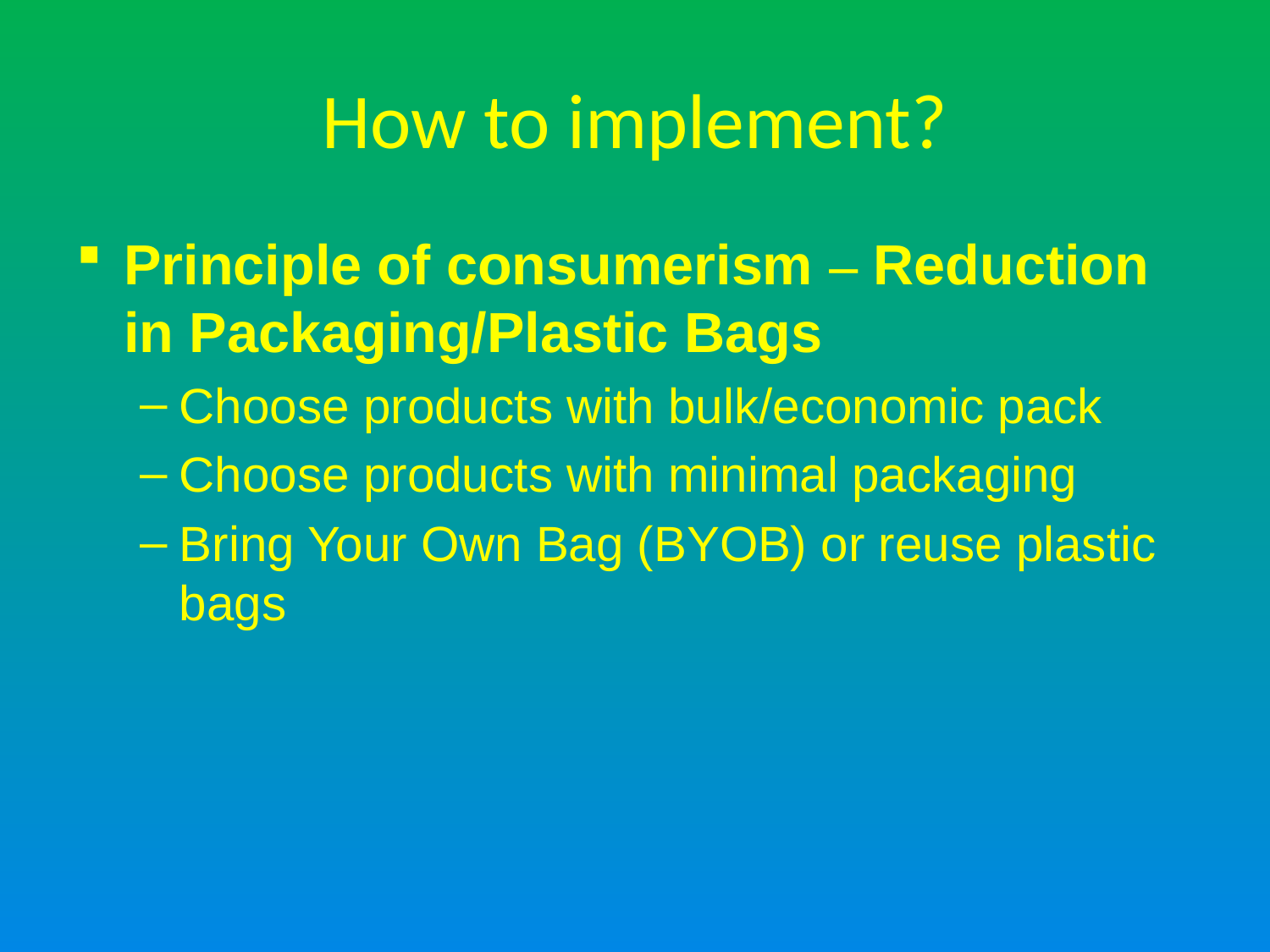

# How to implement?
Principle of consumerism – Reduction in Packaging/Plastic Bags
Choose products with bulk/economic pack
Choose products with minimal packaging
Bring Your Own Bag (BYOB) or reuse plastic bags